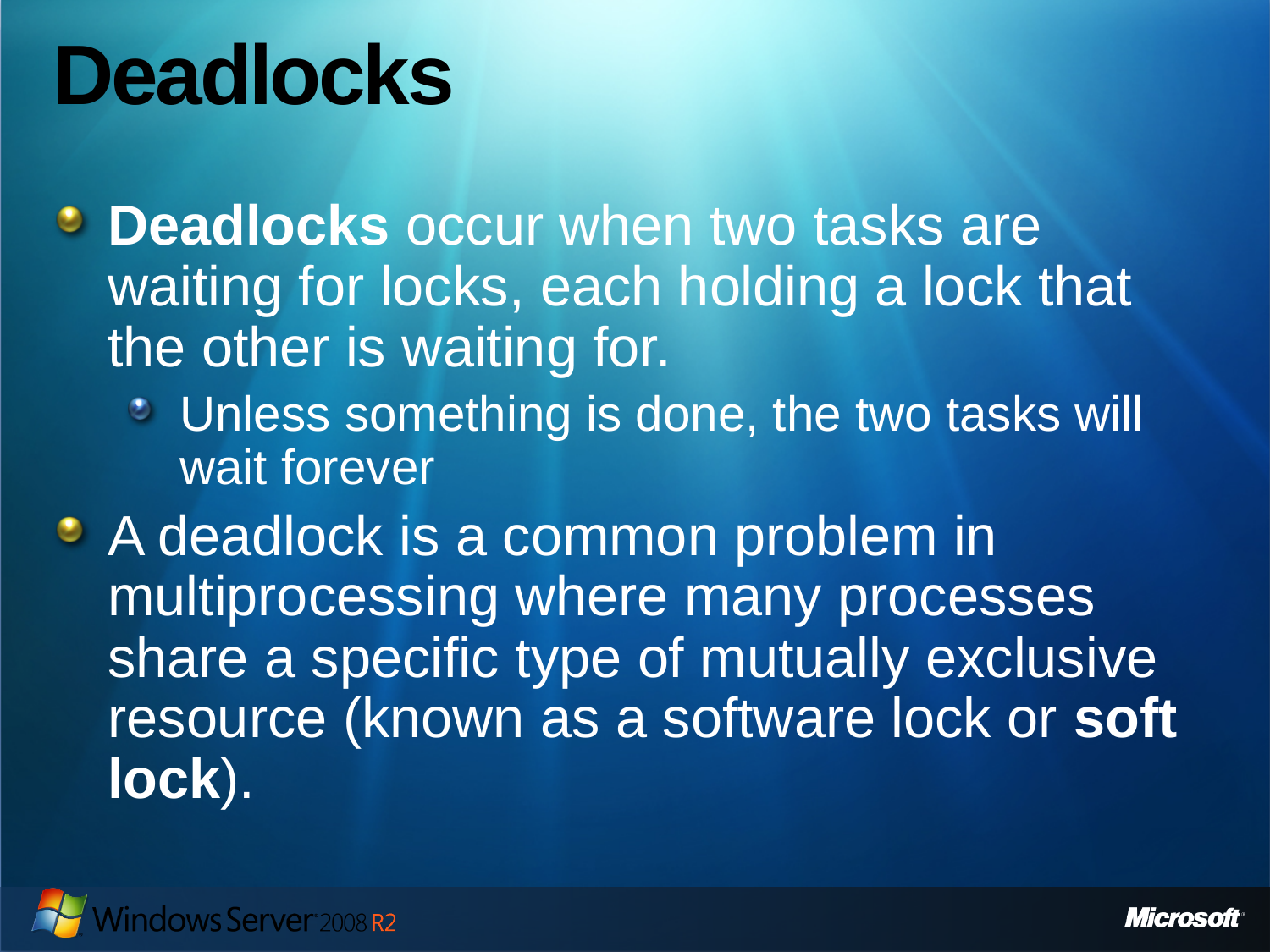

# Deadlocks
Deadlocks occur when two tasks are waiting for locks, each holding a lock that the other is waiting for.
Unless something is done, the two tasks will wait forever
A deadlock is a common problem in multiprocessing where many processes share a specific type of mutually exclusive resource (known as a software lock or soft lock).